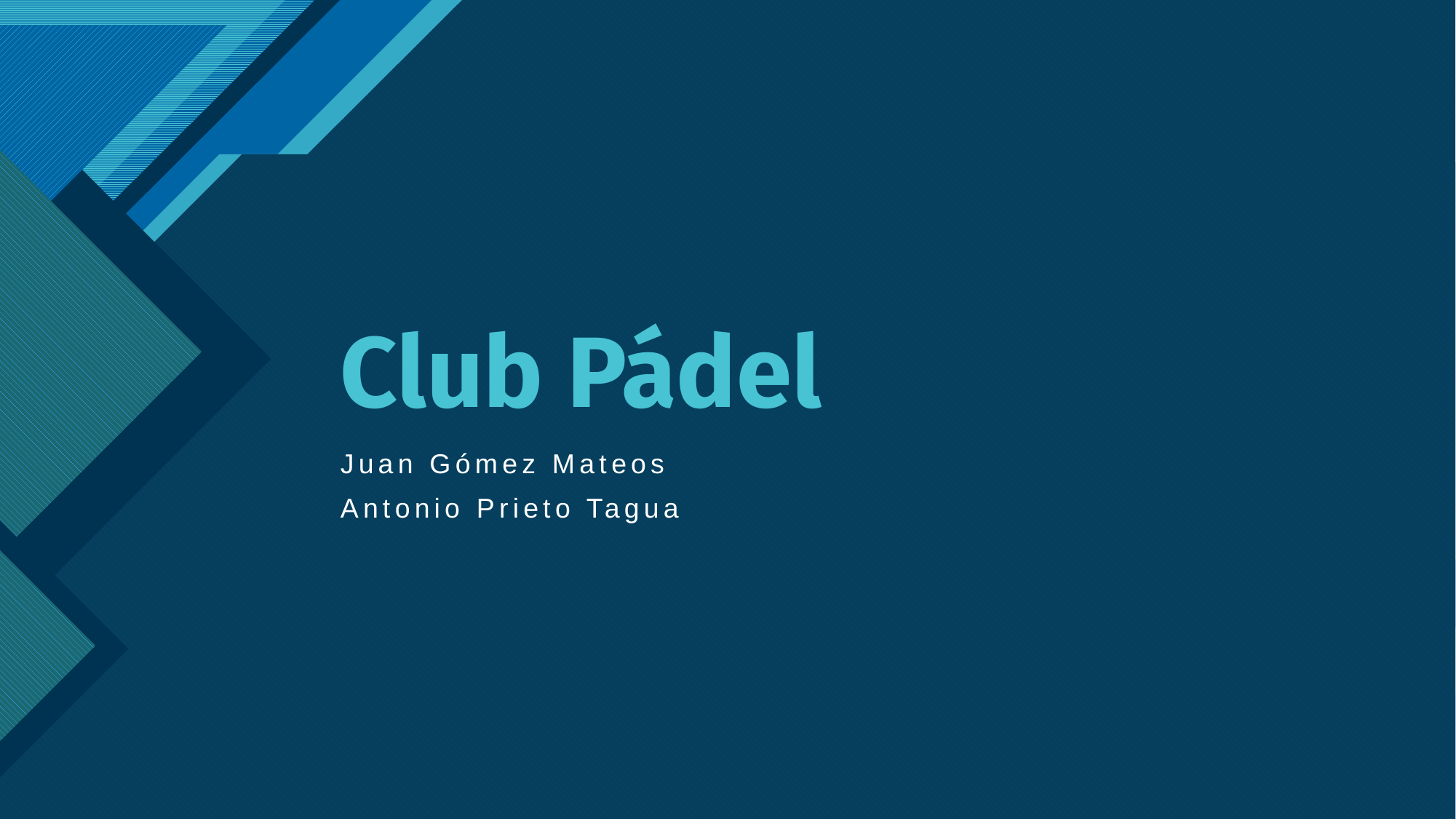

# Club Pádel
Juan Gómez Mateos
Antonio Prieto Tagua